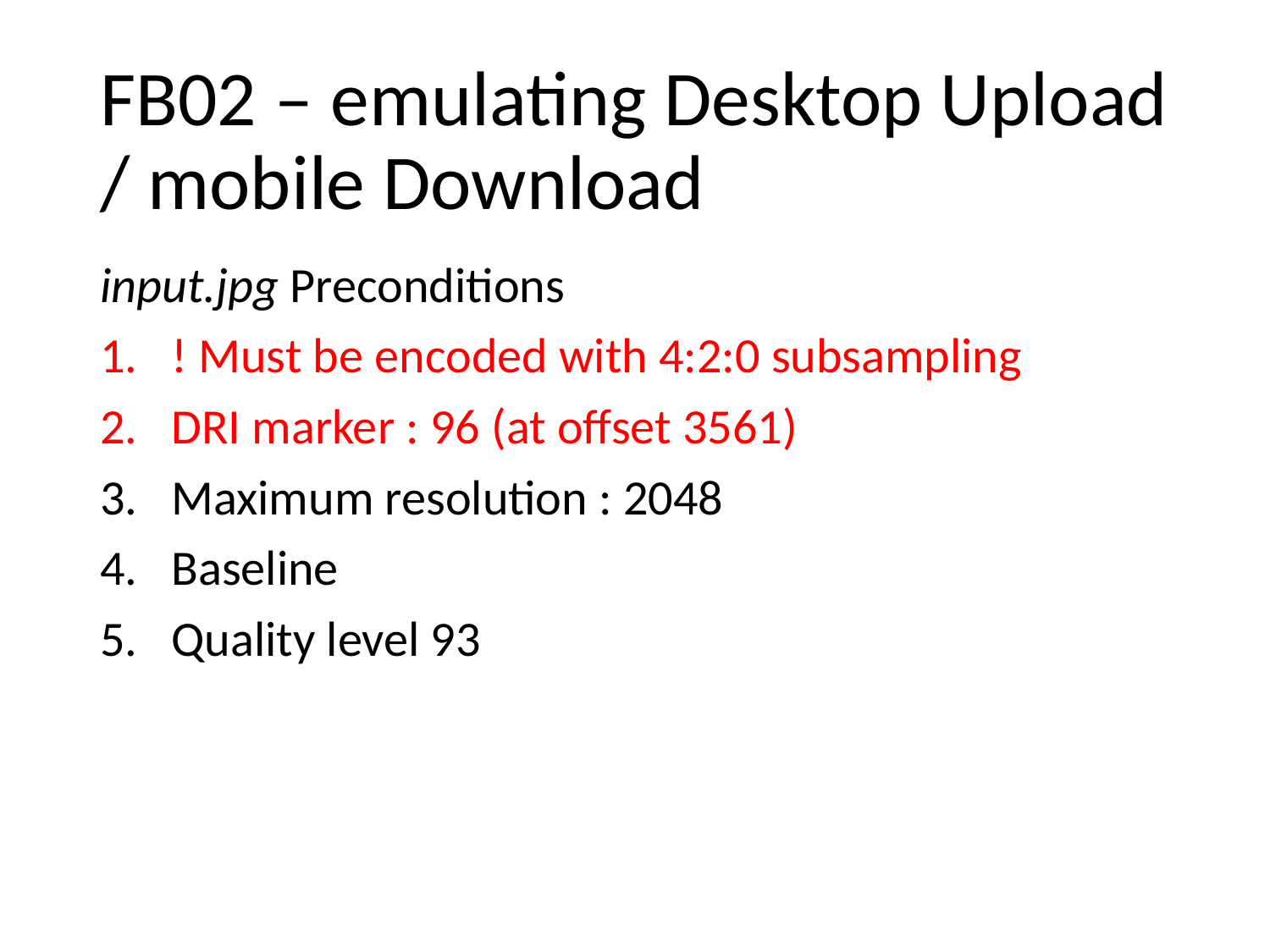

# FB02 – emulating Desktop Upload / mobile Download
input.jpg Preconditions
! Must be encoded with 4:2:0 subsampling
DRI marker : 96 (at offset 3561)
Maximum resolution : 2048
Baseline
Quality level 93